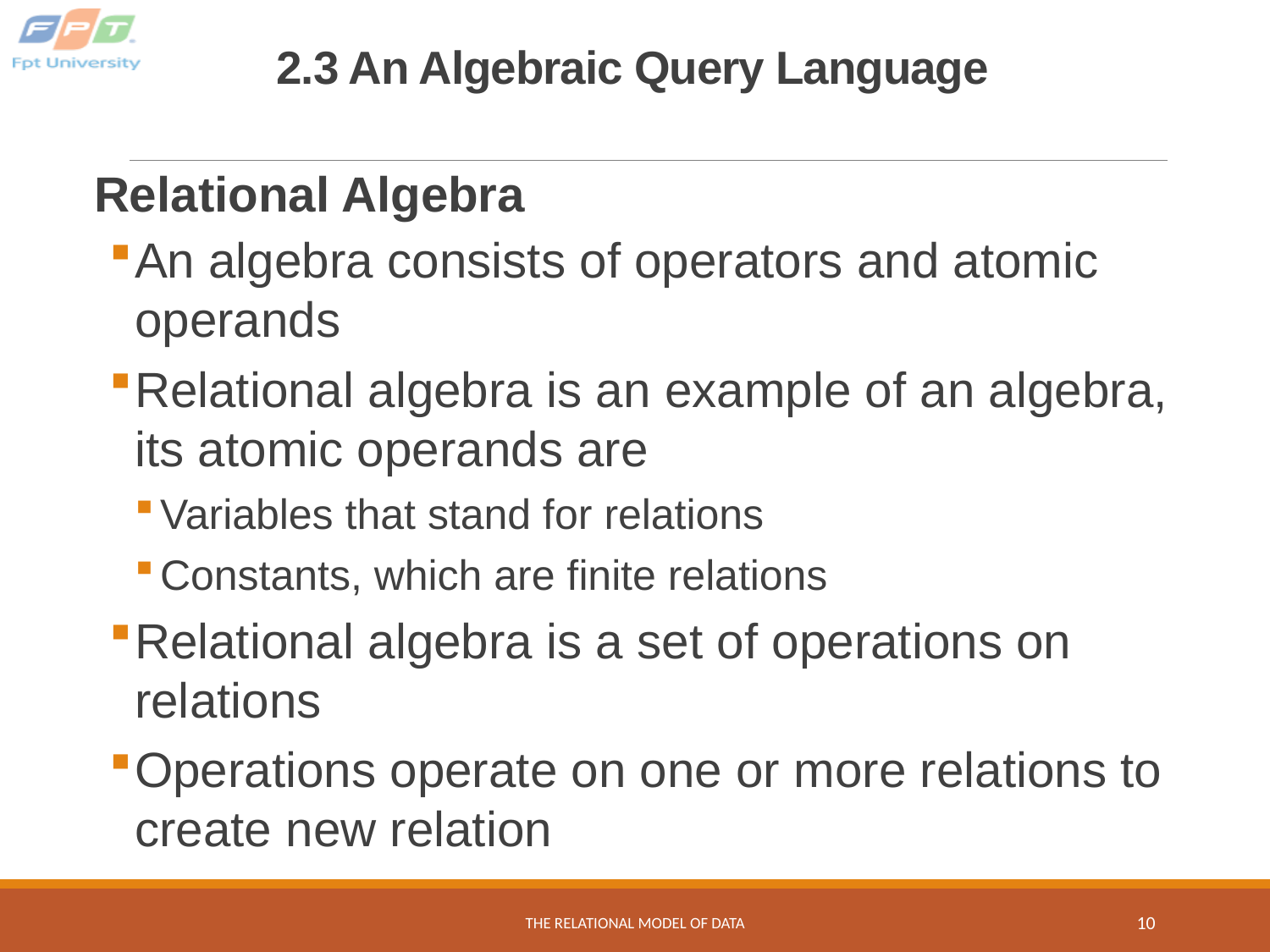

# 2.3 An Algebraic Query Language
Relational Algebra
An algebra consists of operators and atomic operands
Relational algebra is an example of an algebra, its atomic operands are
Variables that stand for relations
Constants, which are finite relations
Relational algebra is a set of operations on relations
Operations operate on one or more relations to create new relation

The Relational Model of Data
10